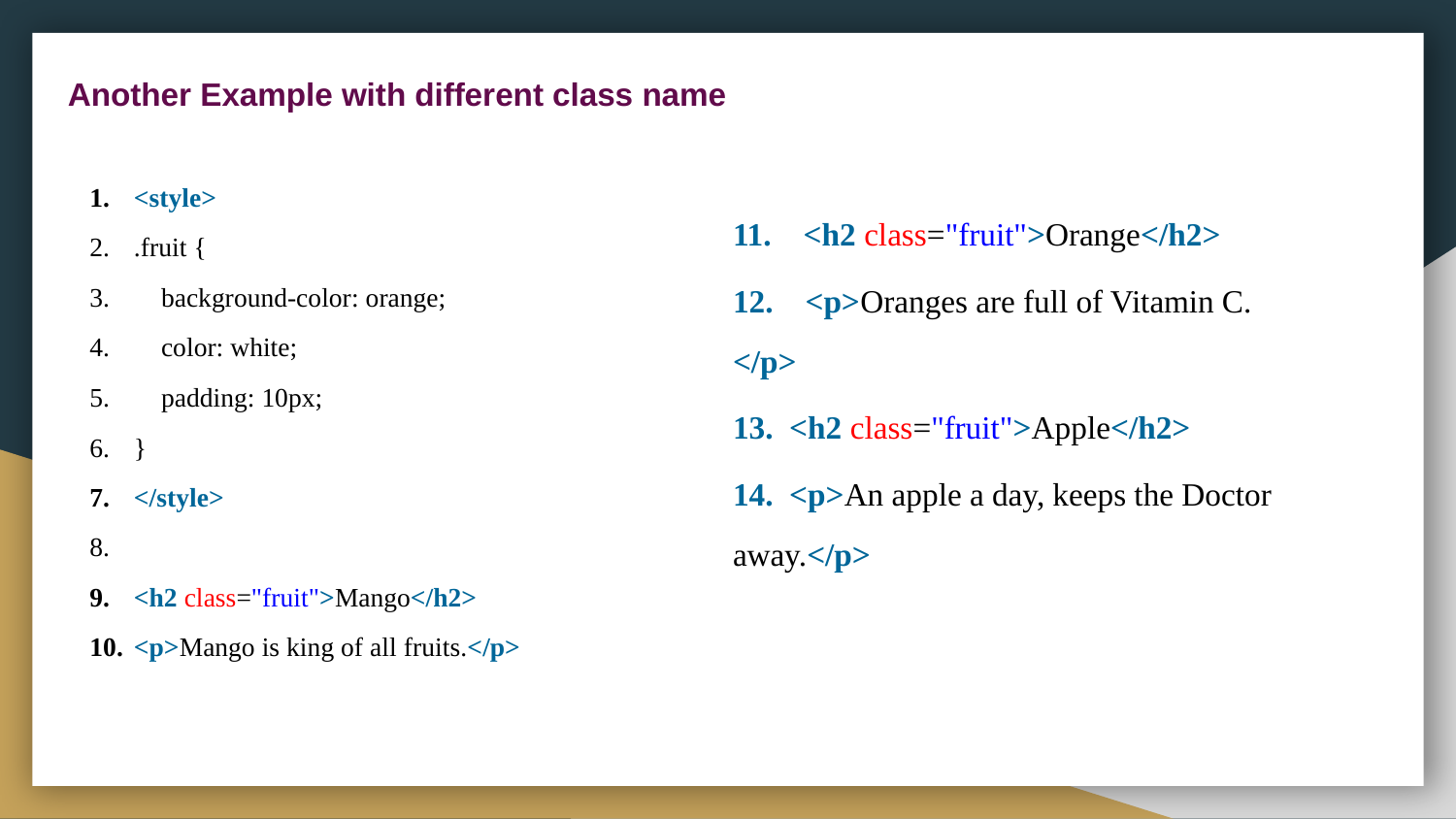

# Another Example with different class name

<style>
.fruit {
    background-color: orange;
    color: white;
    padding: 10px;
}
</style>

<h2 class="fruit">Mango</h2>
<p>Mango is king of all fruits.</p>

11.    <h2 class="fruit">Orange</h2>
12.    <p>Oranges are full of Vitamin C. </p>
13.  <h2 class="fruit">Apple</h2>
14.  <p>An apple a day, keeps the Doctor away.</p>